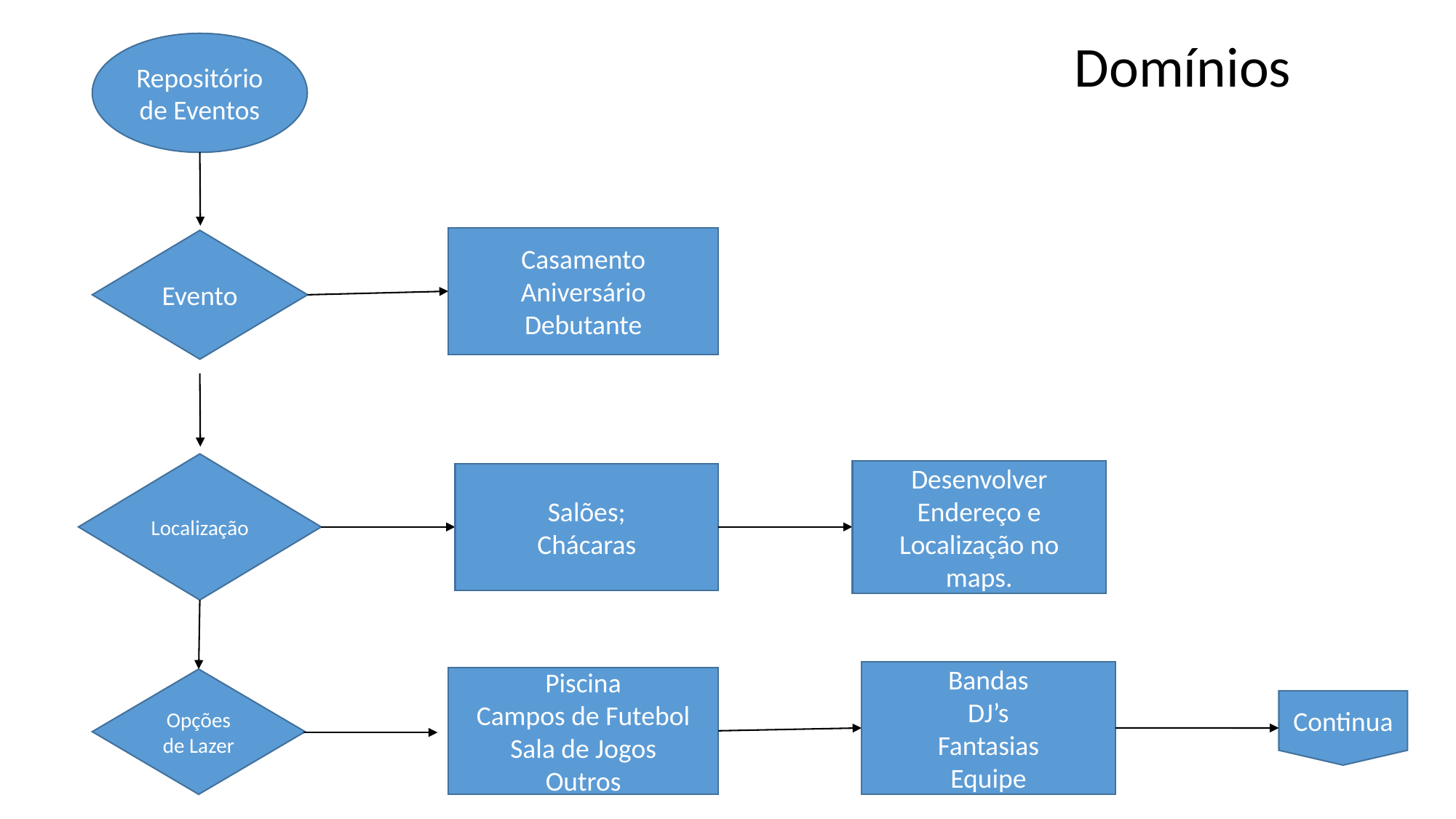

# Domínios
Repositório de Eventos
Casamento
Aniversário
Debutante
Evento
Localização
Desenvolver Endereço e Localização no maps.
Salões;
Chácaras
Piscina
Campos de Futebol
Sala de Jogos
Outros
Opções de Lazer
Bandas
DJ’s
Fantasias
Equipe
Continua